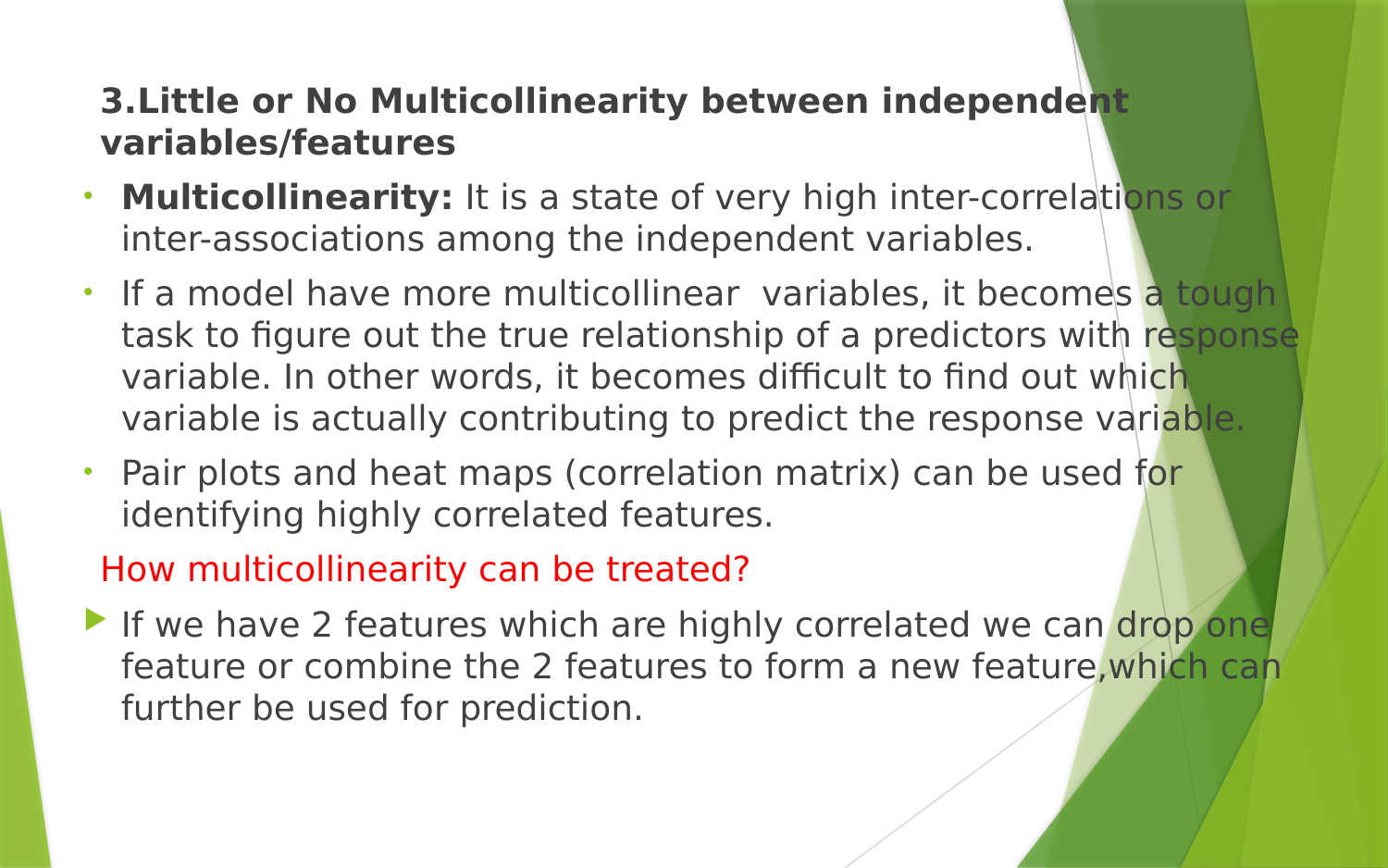

3.Little or No Multicollinearity between independent variables/features
Multicollinearity: It is a state of very high inter-correlations or inter-associations among the independent variables.
If a model have more multicollinear  variables, it becomes a tough task to figure out the true relationship of a predictors with response variable. In other words, it becomes difficult to find out which variable is actually contributing to predict the response variable.
Pair plots and heat maps (correlation matrix) can be used for identifying highly correlated features.
How multicollinearity can be treated?
If we have 2 features which are highly correlated we can drop one feature or combine the 2 features to form a new feature,which can further be used for prediction.